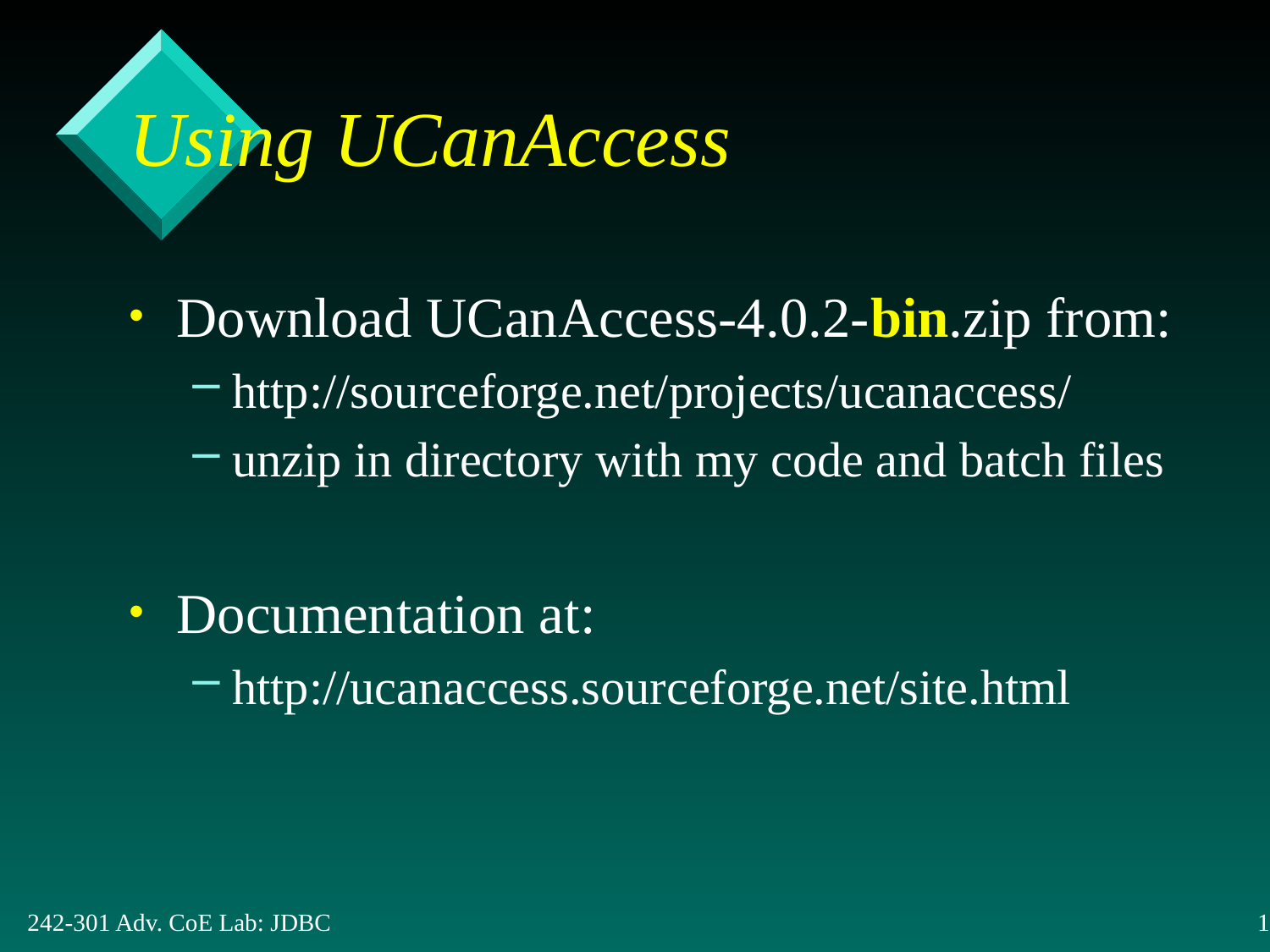

# Using UCanAccess
Download UCanAccess-4.0.2-bin.zip from:
http://sourceforge.net/projects/ucanaccess/
unzip in directory with my code and batch files

Documentation at:
http://ucanaccess.sourceforge.net/site.html